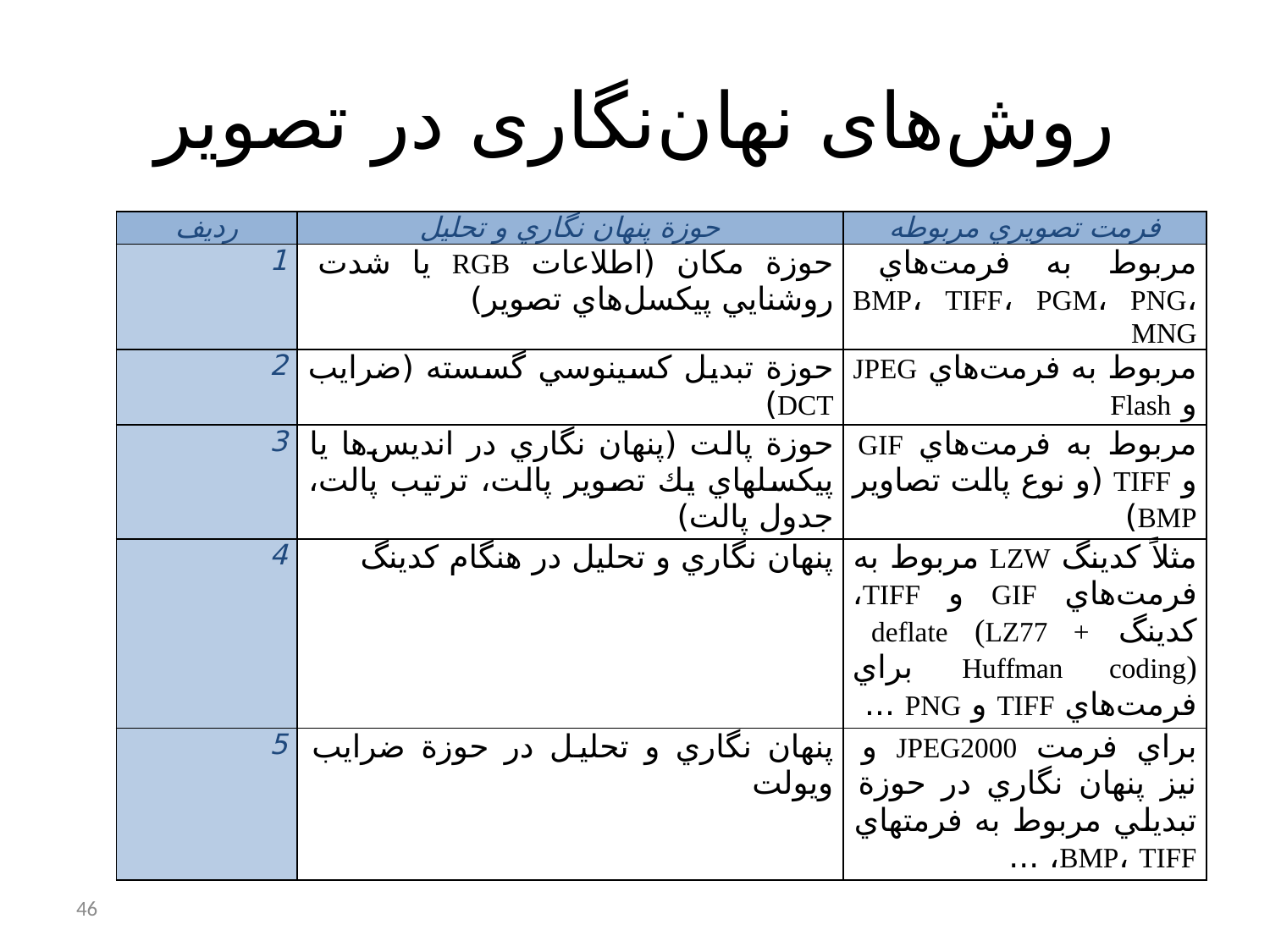

# روش‌های نهان‌نگاری در تصویر
| رديف | حوزة پنهان نگاري و تحليل | فرمت تصويري مربوطه |
| --- | --- | --- |
| 1 | حوزة مكان (اطلاعات RGB يا شدت روشنايي پيكسل‌هاي تصوير) | مربوط به فرمت‌هاي BMP، TIFF، PGM، PNG، MNG |
| 2 | حوزة تبديل كسينوسي گسسته (ضرايب DCT) | مربوط به فرمت‌هاي JPEG و Flash |
| 3 | حوزة پالت (پنهان نگاري در انديس‌ها يا پيكسلهاي يك تصوير پالت، ترتيب پالت، جدول پالت) | مربوط به فرمت‌هاي GIF و TIFF (و نوع پالت تصاوير BMP) |
| 4 | پنهان نگاري و تحليل در هنگام كدينگ | مثلاً كدينگ LZW مربوط به فرمت‌هاي GIF و TIFF، كدينگ deflate (LZ77 + Huffman coding) براي فرمت‌هاي TIFF و PNG ... |
| 5 | پنهان نگاري و تحليل در حوزة ضرايب ويولت | براي فرمت JPEG2000 و نيز پنهان نگاري در حوزة تبديلي مربوط به فرمتهاي BMP، TIFF، ... |
46